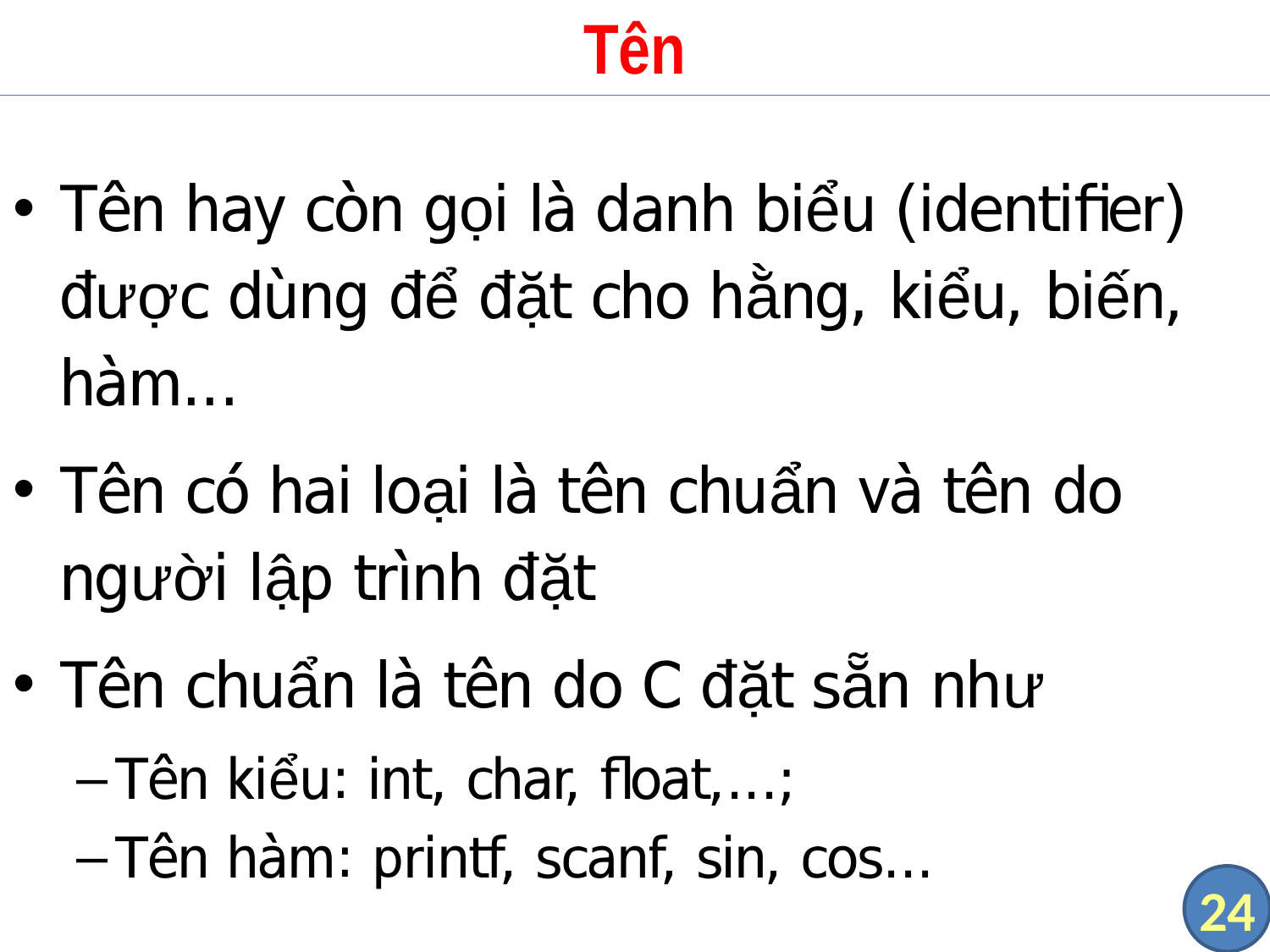

# Tên
Tên hay còn gọi là danh biểu (identifier) được dùng để đặt cho hằng, kiểu, biến, hàm...
Tên có hai loại là tên chuẩn và tên do người lập trình đặt
Tên chuẩn là tên do C đặt sẵn như
Tên kiểu: int, char, float,...;
Tên hàm: printf, scanf, sin, cos...
24